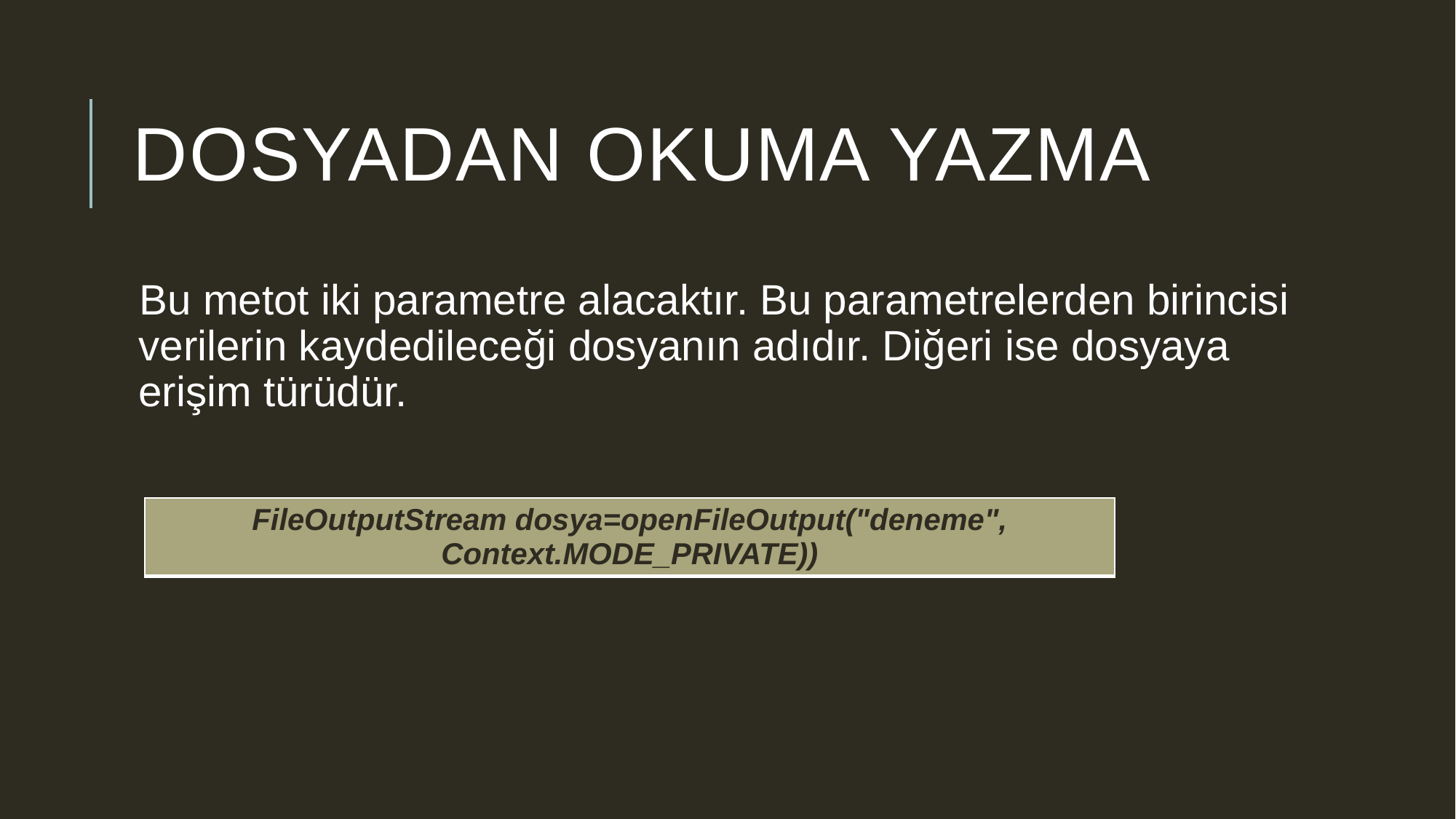

# DOSYADAN OKUMA YAZMA
Bu metot iki parametre alacaktır. Bu parametrelerden birincisi verilerin kaydedileceği dosyanın adıdır. Diğeri ise dosyaya erişim türüdür.

| FileOutputStream dosya=openFileOutput("deneme", Context.MODE\_PRIVATE)) |
| --- |